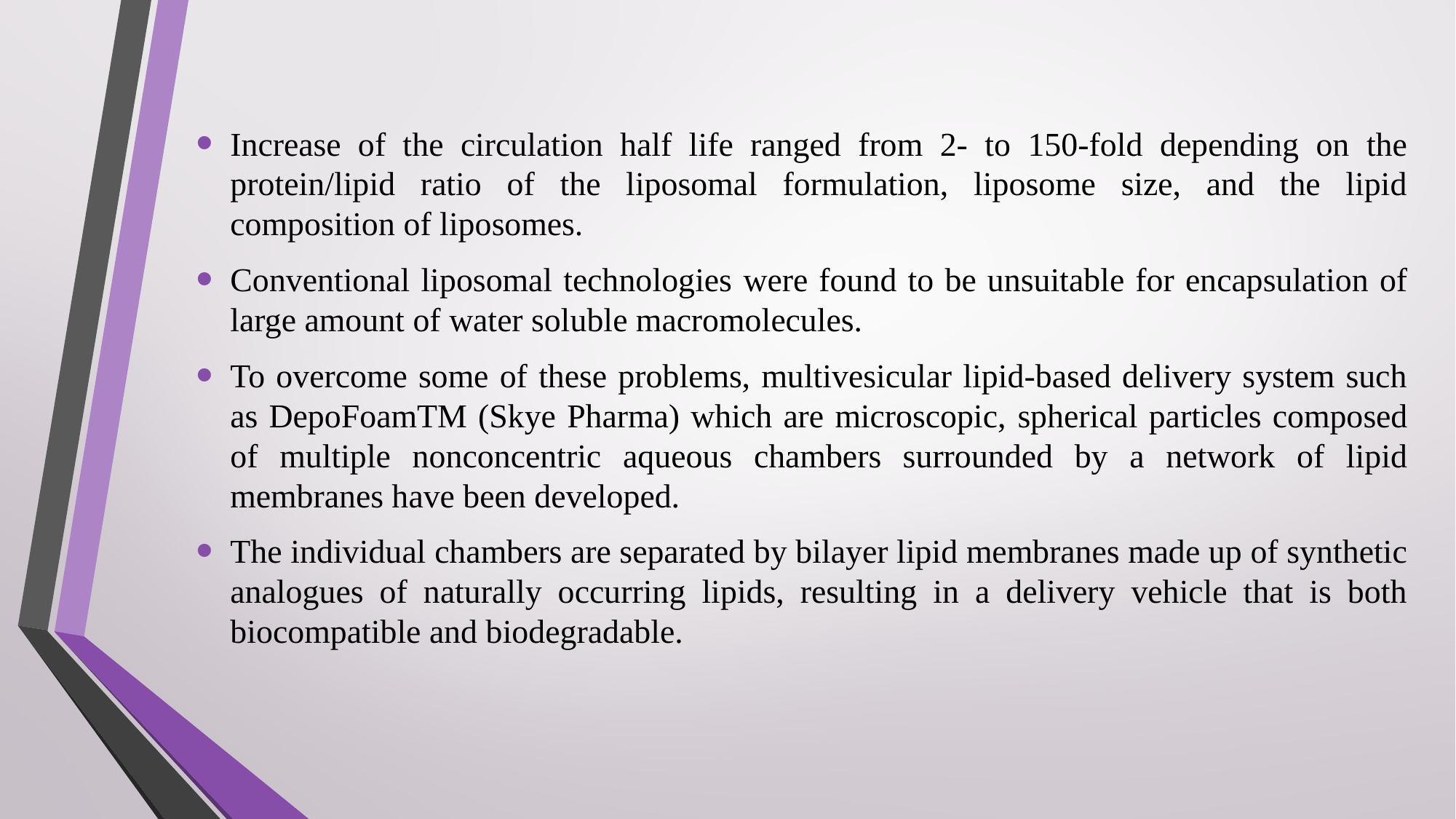

Increase of the circulation half life ranged from 2- to 150-fold depending on the protein/lipid ratio of the liposomal formulation, liposome size, and the lipid composition of liposomes.
Conventional liposomal technologies were found to be unsuitable for encapsulation of large amount of water soluble macromolecules.
To overcome some of these problems, multivesicular lipid-based delivery system such as DepoFoamTM (Skye Pharma) which are microscopic, spherical particles composed of multiple nonconcentric aqueous chambers surrounded by a network of lipid membranes have been developed.
The individual chambers are separated by bilayer lipid membranes made up of synthetic analogues of naturally occurring lipids, resulting in a delivery vehicle that is both biocompatible and biodegradable.